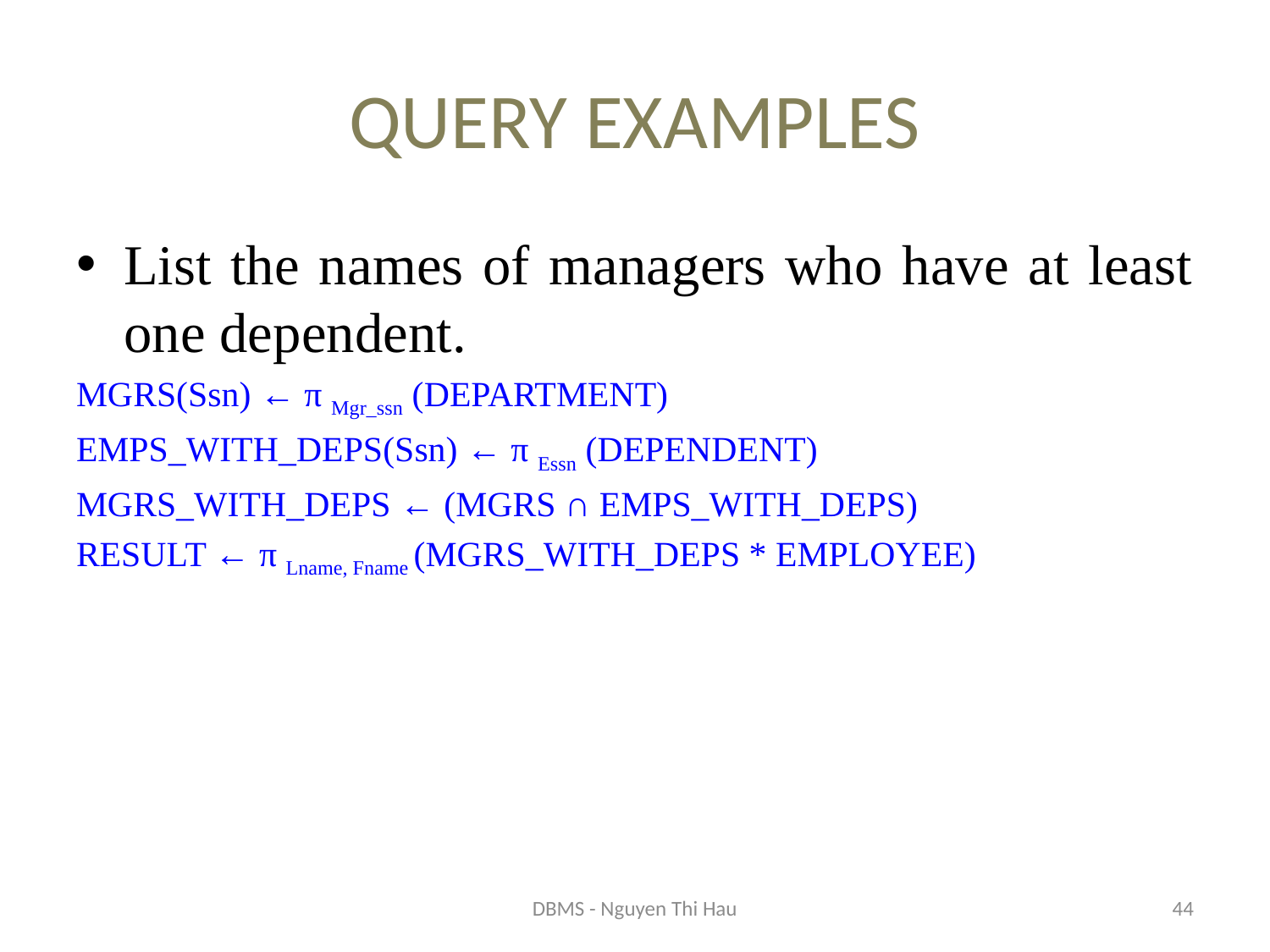

# QUERY EXAMPLES
List the names of managers who have at least one dependent.
MGRS(Ssn) ← π Mgr_ssn (DEPARTMENT)
EMPS_WITH_DEPS(Ssn) ← π Essn (DEPENDENT)
MGRS_WITH_DEPS ← (MGRS ∩ EMPS_WITH_DEPS)
RESULT ← π Lname, Fname (MGRS_WITH_DEPS * EMPLOYEE)
DBMS - Nguyen Thi Hau
44